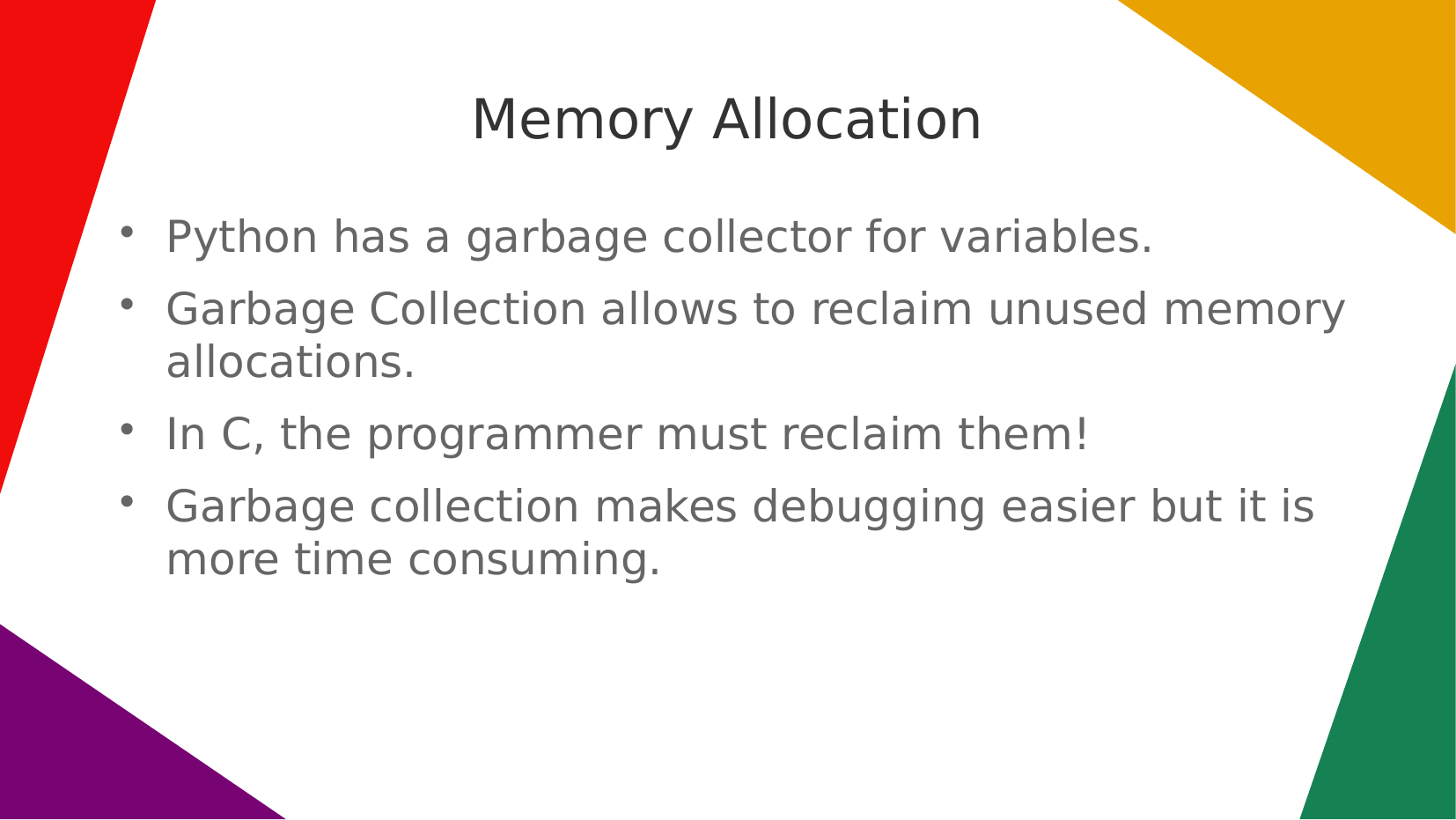

Memory Allocation
Python has a garbage collector for variables.
Garbage Collection allows to reclaim unused memory allocations.
In C, the programmer must reclaim them!
Garbage collection makes debugging easier but it is more time consuming.